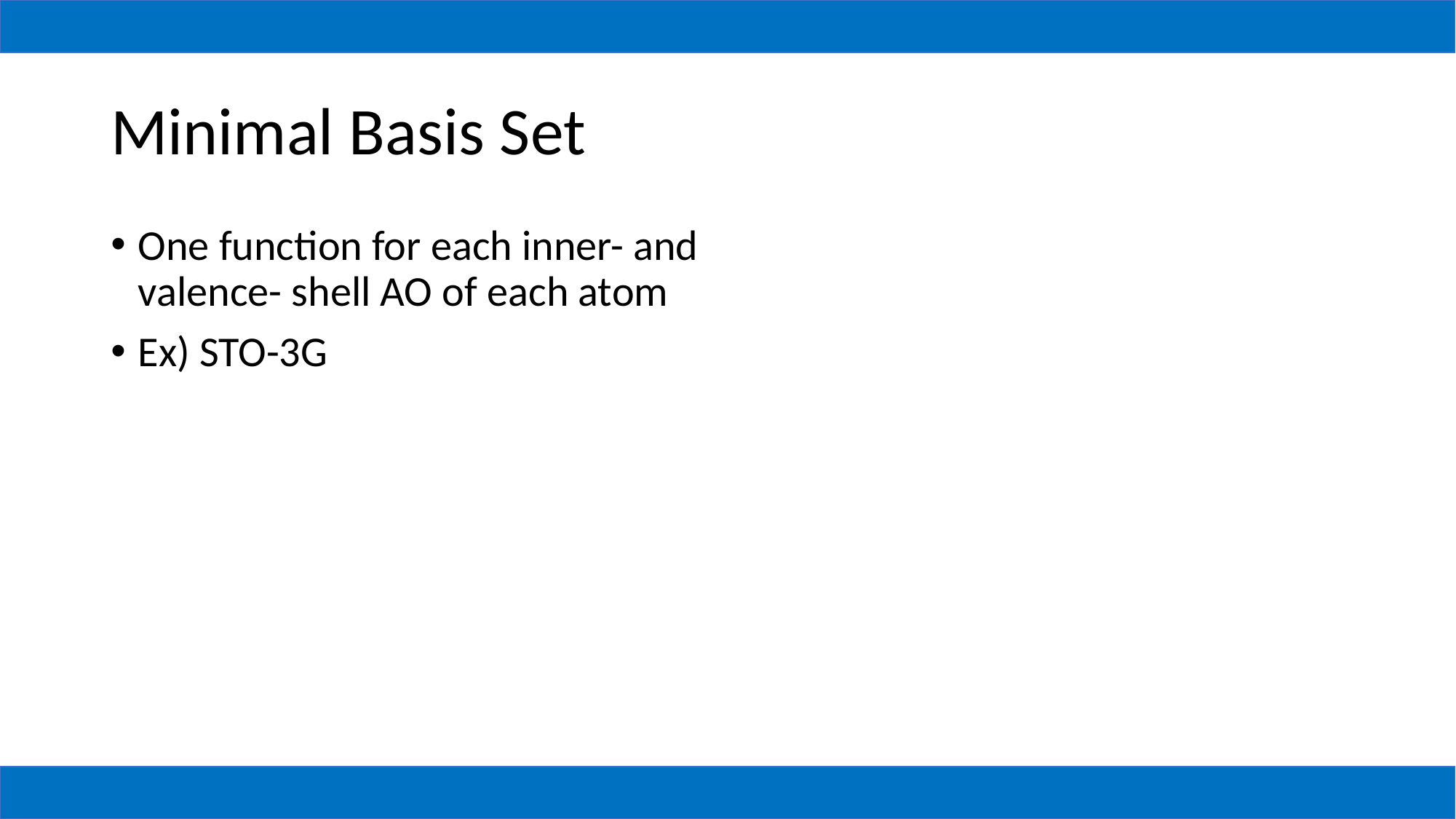

# Minimal Basis Set
One function for each inner- and valence- shell AO of each atom
Ex) STO-3G